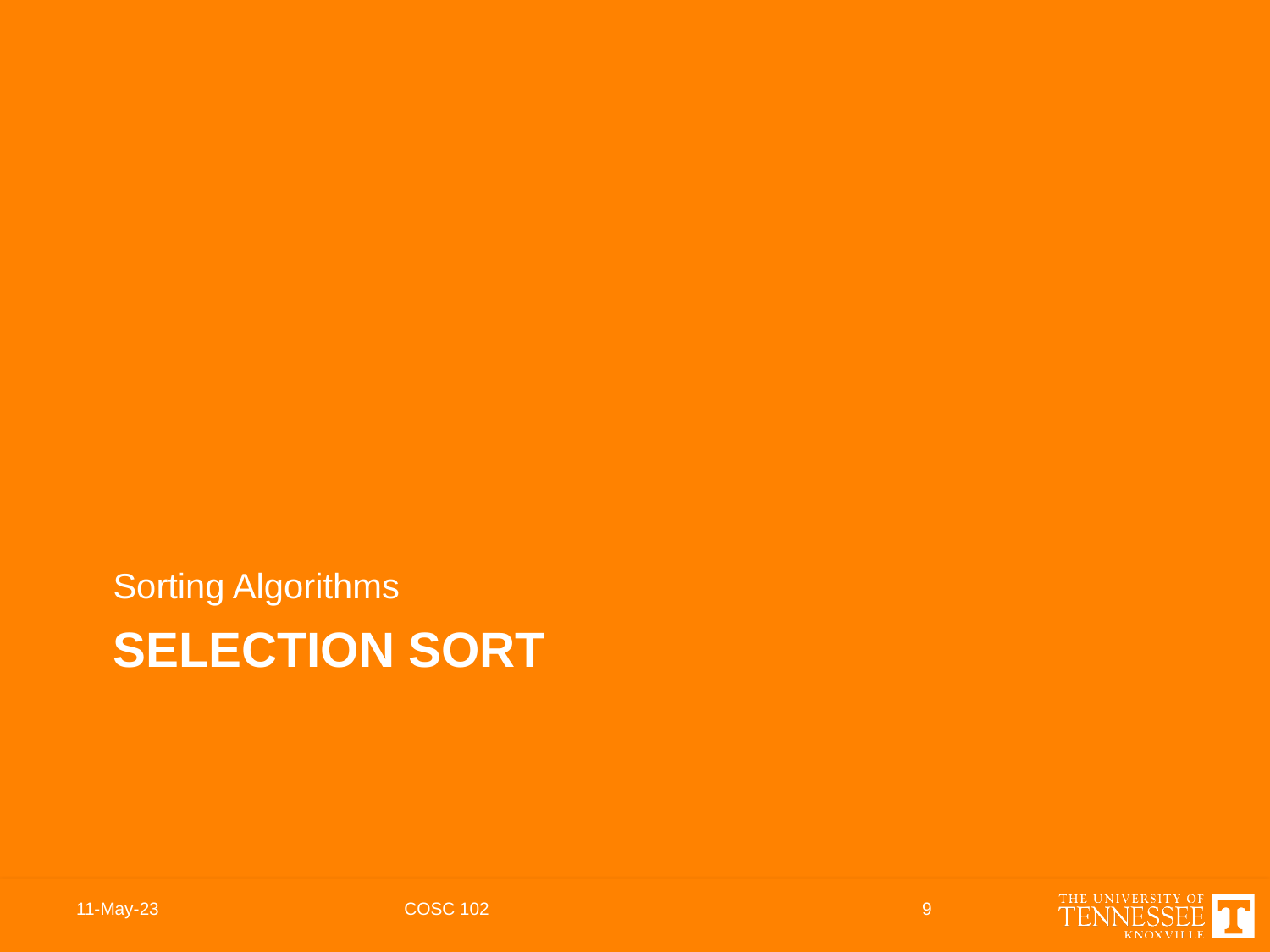

Sorting Algorithms
# SELECTION SORT
11-May-23
COSC 102
9